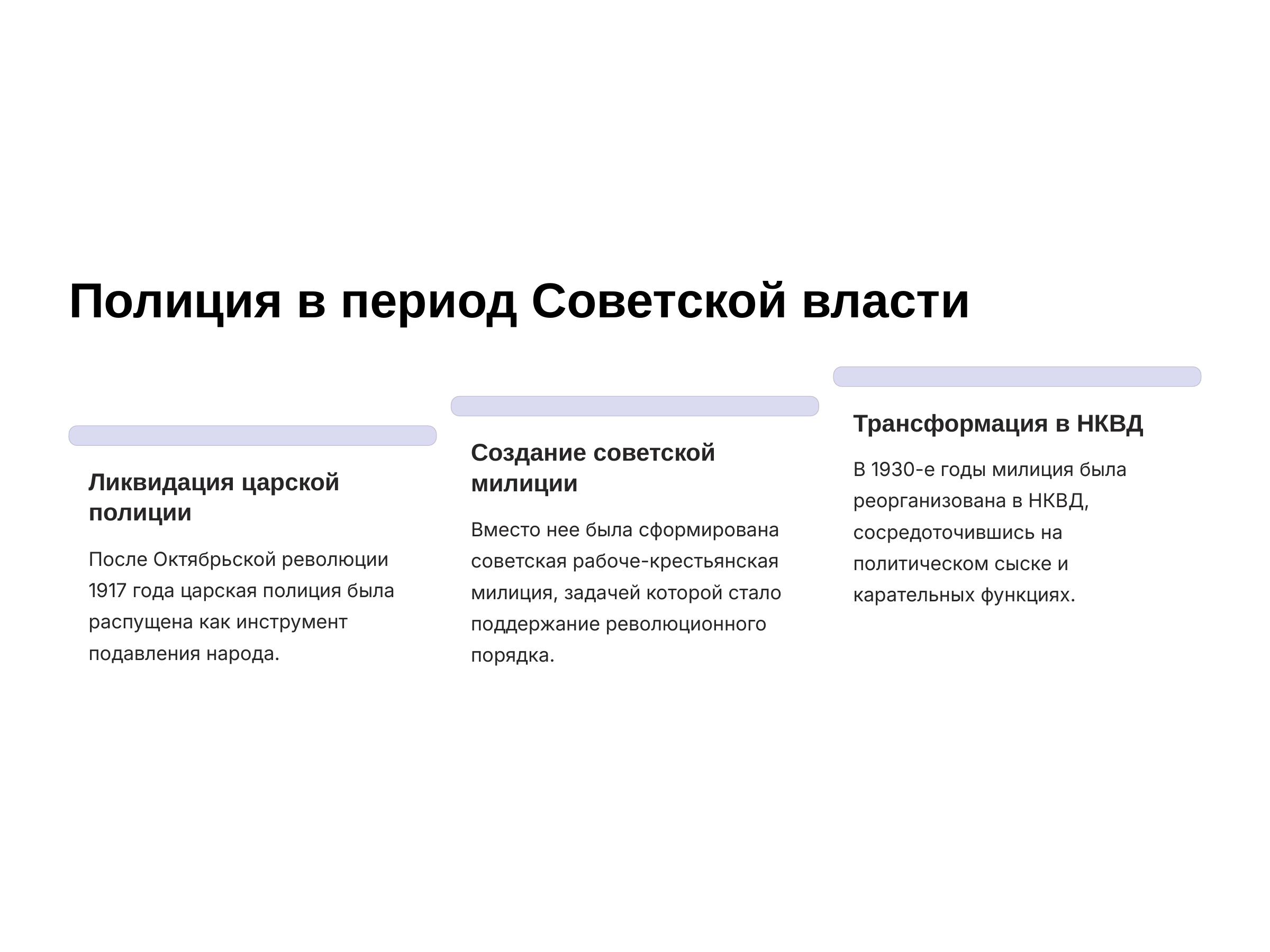

Полиция в период Советской власти

Трансформация в НКВД

Создание советской милиции
В 1930-е годы милиция была реорганизована в НКВД, сосредоточившись на политическом сыске и карательных функциях.
Ликвидация царской полиции
Вместо нее была сформирована советская рабоче-крестьянская милиция, задачей которой стало поддержание революционного порядка.
После Октябрьской революции 1917 года царская полиция была распущена как инструмент подавления народа.